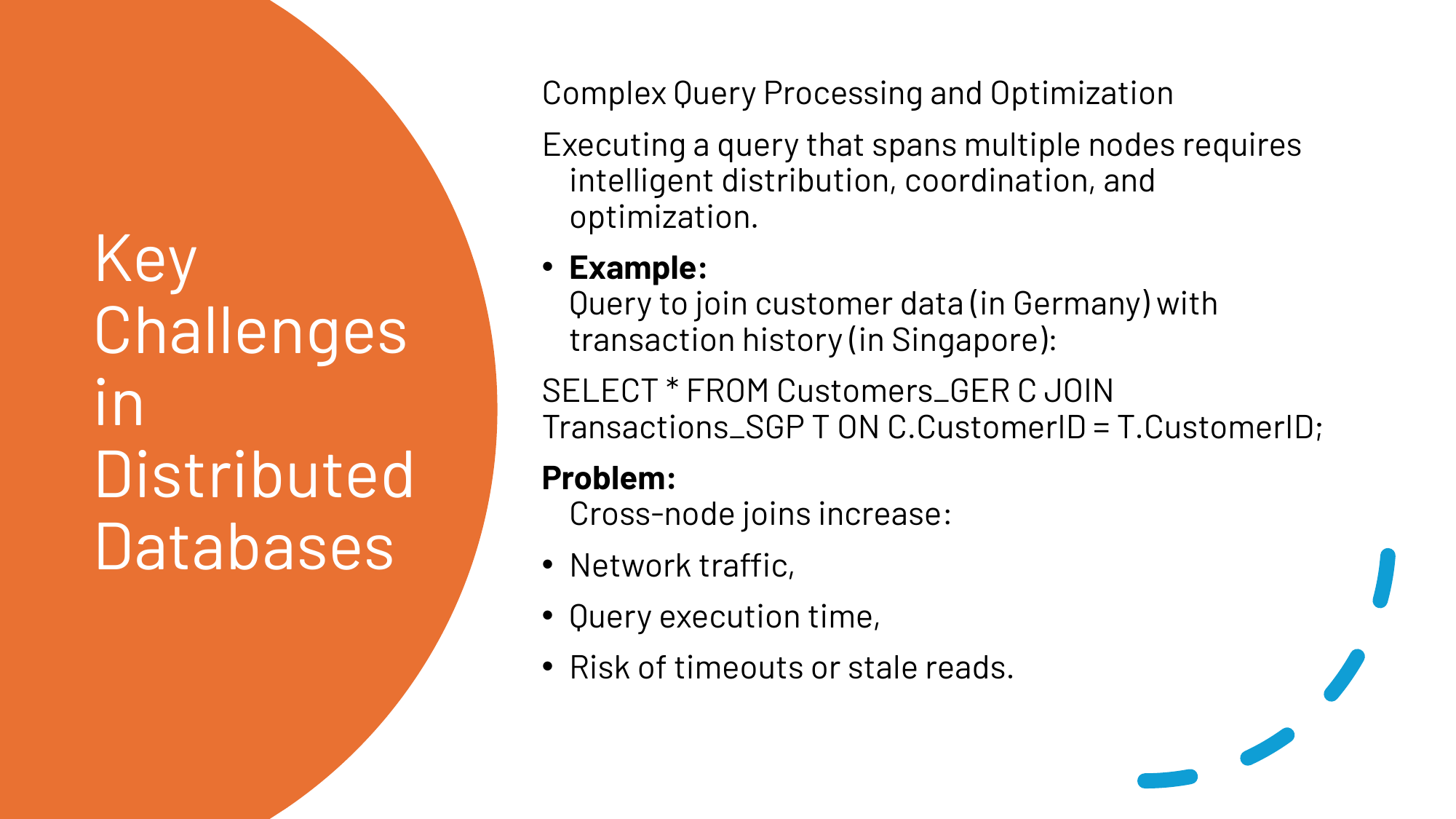

Complex Query Processing and Optimization
Executing a query that spans multiple nodes requires intelligent distribution, coordination, and optimization.
Example:
Query to join customer data (in Germany) with transaction history (in Singapore):
SELECT * FROM Customers_GER C JOIN Transactions_SGP T ON C.CustomerID = T.CustomerID;
Problem:
Cross-node joins increase:
Network traffic,
Query execution time,
Risk of timeouts or stale reads.

# Key Challenges in Distributed Databases